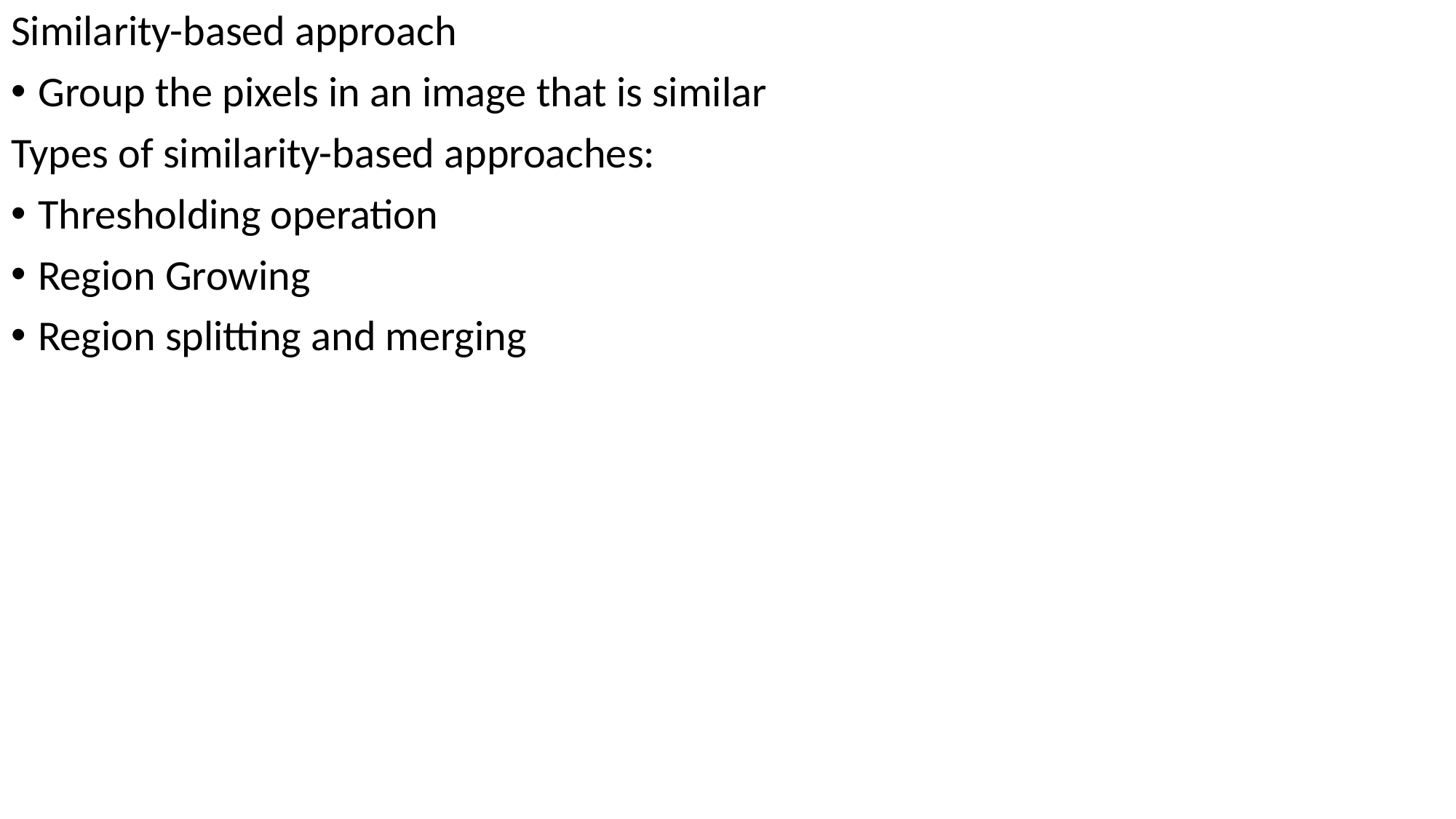

Similarity-based approach
Group the pixels in an image that is similar
Types of similarity-based approaches:
Thresholding operation
Region Growing
Region splitting and merging